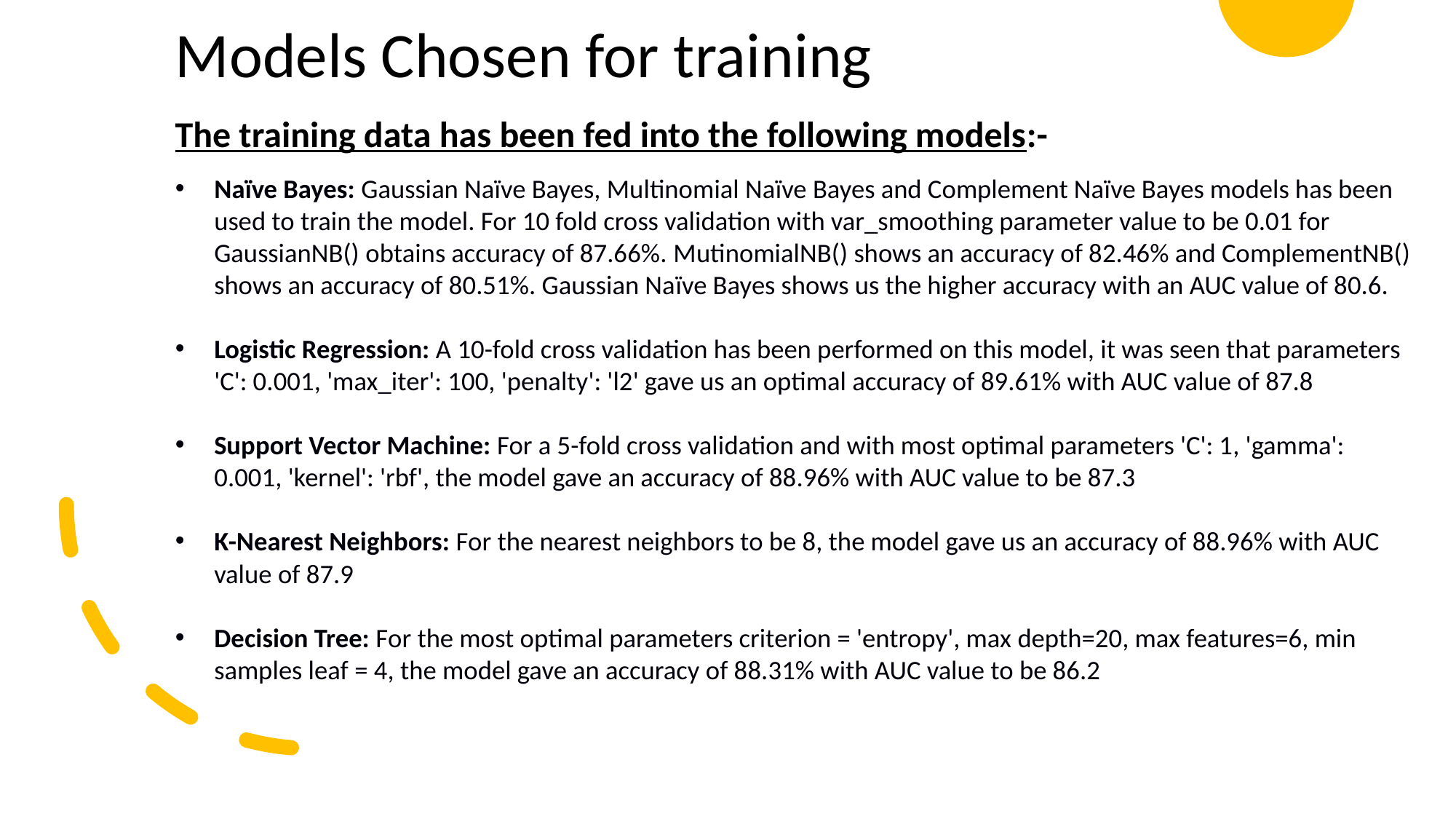

# Models Chosen for training
The training data has been fed into the following models:-
Naïve Bayes: Gaussian Naïve Bayes, Multinomial Naïve Bayes and Complement Naïve Bayes models has been used to train the model. For 10 fold cross validation with var_smoothing parameter value to be 0.01 for GaussianNB() obtains accuracy of 87.66%. MutinomialNB() shows an accuracy of 82.46% and ComplementNB() shows an accuracy of 80.51%. Gaussian Naïve Bayes shows us the higher accuracy with an AUC value of 80.6.

Logistic Regression: A 10-fold cross validation has been performed on this model, it was seen that parameters 'C': 0.001, 'max_iter': 100, 'penalty': 'l2' gave us an optimal accuracy of 89.61% with AUC value of 87.8

Support Vector Machine: For a 5-fold cross validation and with most optimal parameters 'C': 1, 'gamma': 0.001, 'kernel': 'rbf', the model gave an accuracy of 88.96% with AUC value to be 87.3

K-Nearest Neighbors: For the nearest neighbors to be 8, the model gave us an accuracy of 88.96% with AUC value of 87.9

Decision Tree: For the most optimal parameters criterion = 'entropy', max depth=20, max features=6, min samples leaf = 4, the model gave an accuracy of 88.31% with AUC value to be 86.2